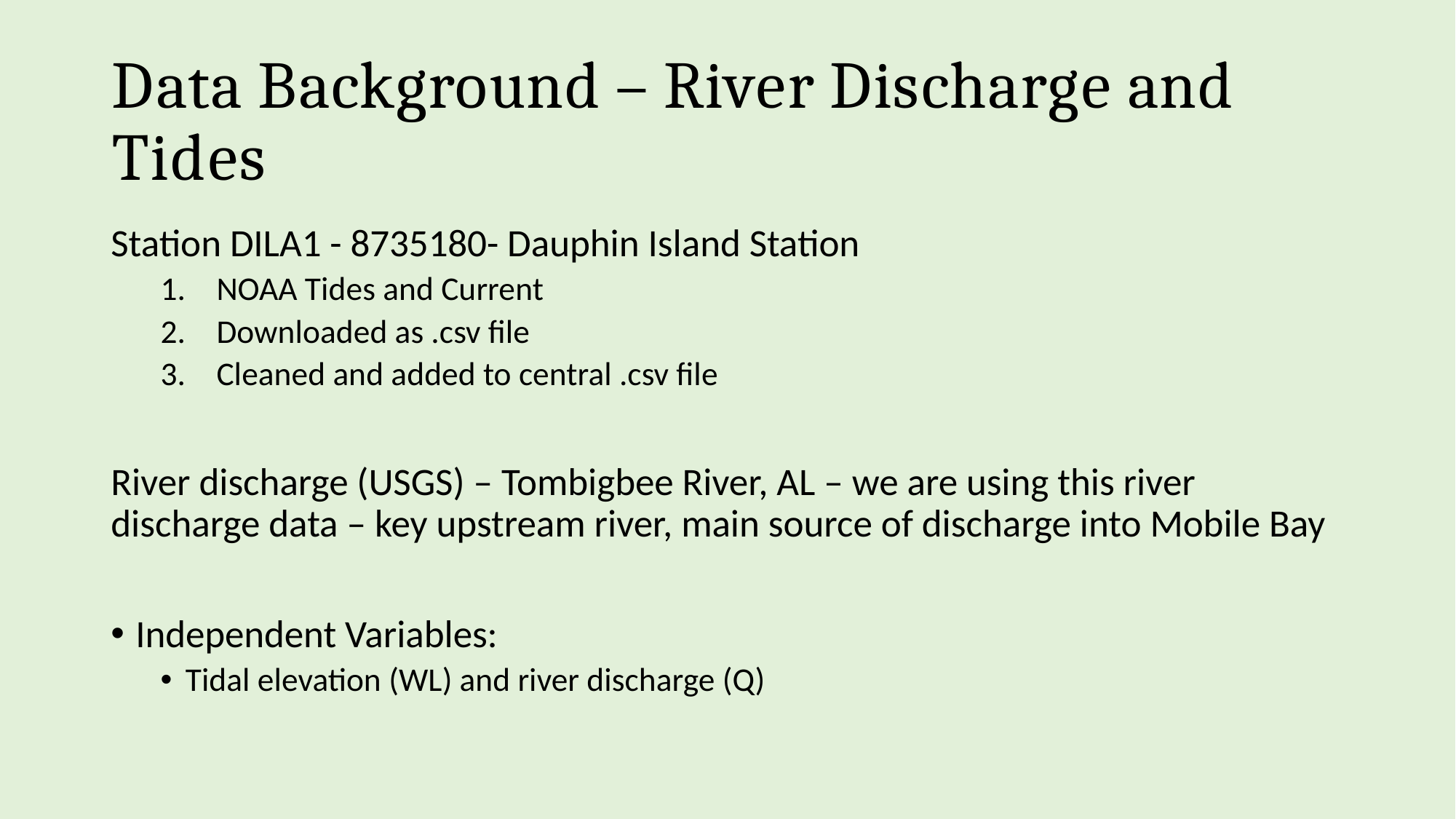

# Data Background – River Discharge and Tides
Station DILA1 - 8735180- Dauphin Island Station
NOAA Tides and Current
Downloaded as .csv file
Cleaned and added to central .csv file

River discharge (USGS) – Tombigbee River, AL – we are using this river discharge data – key upstream river, main source of discharge into Mobile Bay

Independent Variables:
Tidal elevation (WL) and river discharge (Q)